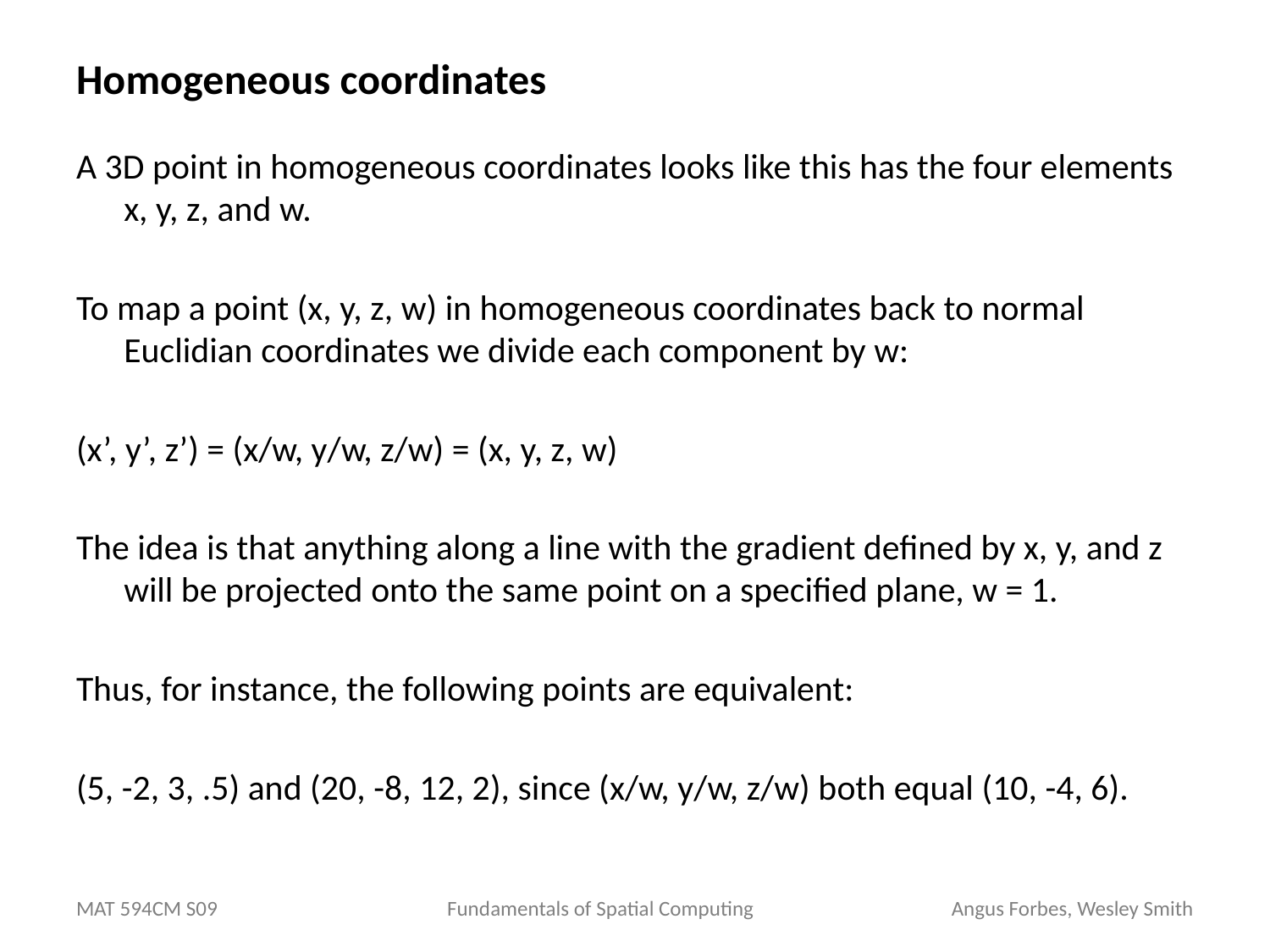

# Homogeneous coordinates
A 3D point in homogeneous coordinates looks like this has the four elements x, y, z, and w.

To map a point (x, y, z, w) in homogeneous coordinates back to normal Euclidian coordinates we divide each component by w:

(x’, y’, z’) = (x/w, y/w, z/w) = (x, y, z, w)

The idea is that anything along a line with the gradient defined by x, y, and z will be projected onto the same point on a specified plane, w = 1.

Thus, for instance, the following points are equivalent:

(5, -2, 3, .5) and (20, -8, 12, 2), since (x/w, y/w, z/w) both equal (10, -4, 6).